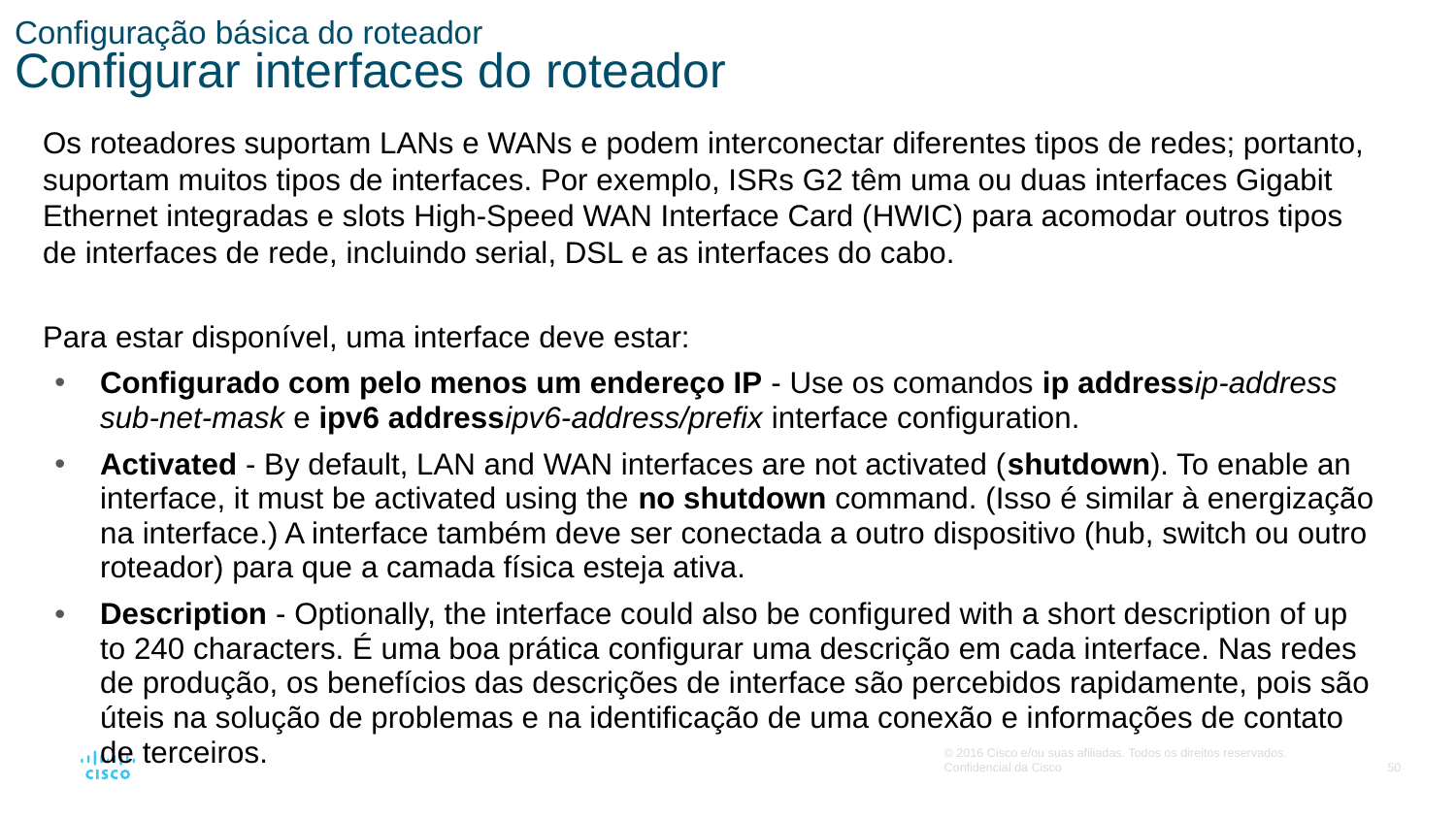

# Configuração básica do roteador Configurar interfaces do roteador
Os roteadores suportam LANs e WANs e podem interconectar diferentes tipos de redes; portanto, suportam muitos tipos de interfaces. Por exemplo, ISRs G2 têm uma ou duas interfaces Gigabit Ethernet integradas e slots High-Speed WAN Interface Card (HWIC) para acomodar outros tipos de interfaces de rede, incluindo serial, DSL e as interfaces do cabo.

Para estar disponível, uma interface deve estar:
Configurado com pelo menos um endereço IP - Use os comandos ip addressip-address sub-net-mask e ipv6 addressipv6-address/prefix interface configuration.
Activated - By default, LAN and WAN interfaces are not activated (shutdown). To enable an interface, it must be activated using the no shutdown command. (Isso é similar à energização na interface.) A interface também deve ser conectada a outro dispositivo (hub, switch ou outro roteador) para que a camada física esteja ativa.
Description - Optionally, the interface could also be configured with a short description of up to 240 characters. É uma boa prática configurar uma descrição em cada interface. Nas redes de produção, os benefícios das descrições de interface são percebidos rapidamente, pois são úteis na solução de problemas e na identificação de uma conexão e informações de contato de terceiros.